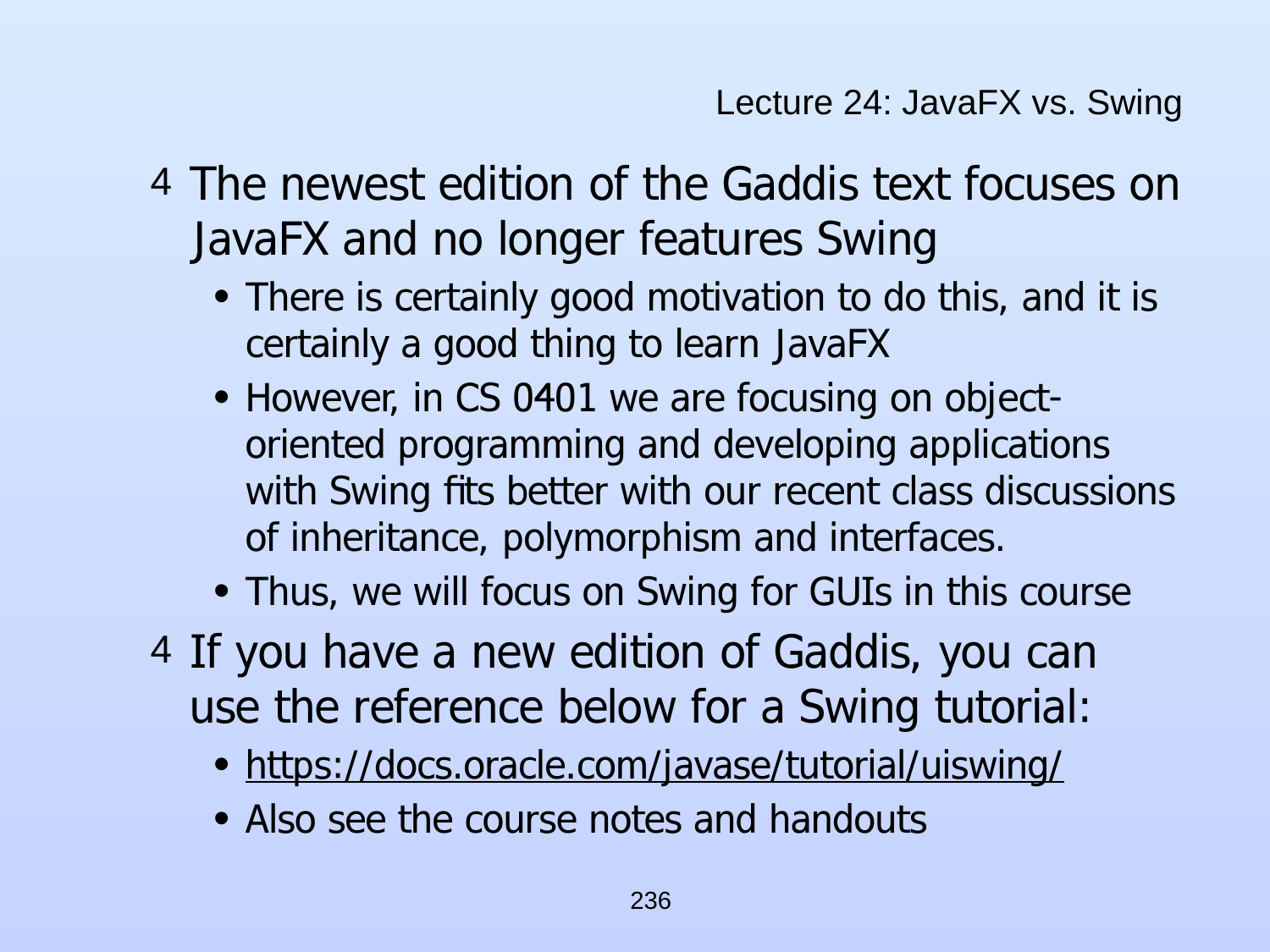

# Lecture 24: JavaFX vs. Swing
The newest edition of the Gaddis text focuses on JavaFX and no longer features Swing
There is certainly good motivation to do this, and it is certainly a good thing to learn JavaFX
However, in CS 0401 we are focusing on object-oriented programming and developing applications with Swing fits better with our recent class discussions of inheritance, polymorphism and interfaces.
Thus, we will focus on Swing for GUIs in this course
If you have a new edition of Gaddis, you can use the reference below for a Swing tutorial:
https://docs.oracle.com/javase/tutorial/uiswing/
Also see the course notes and handouts
236